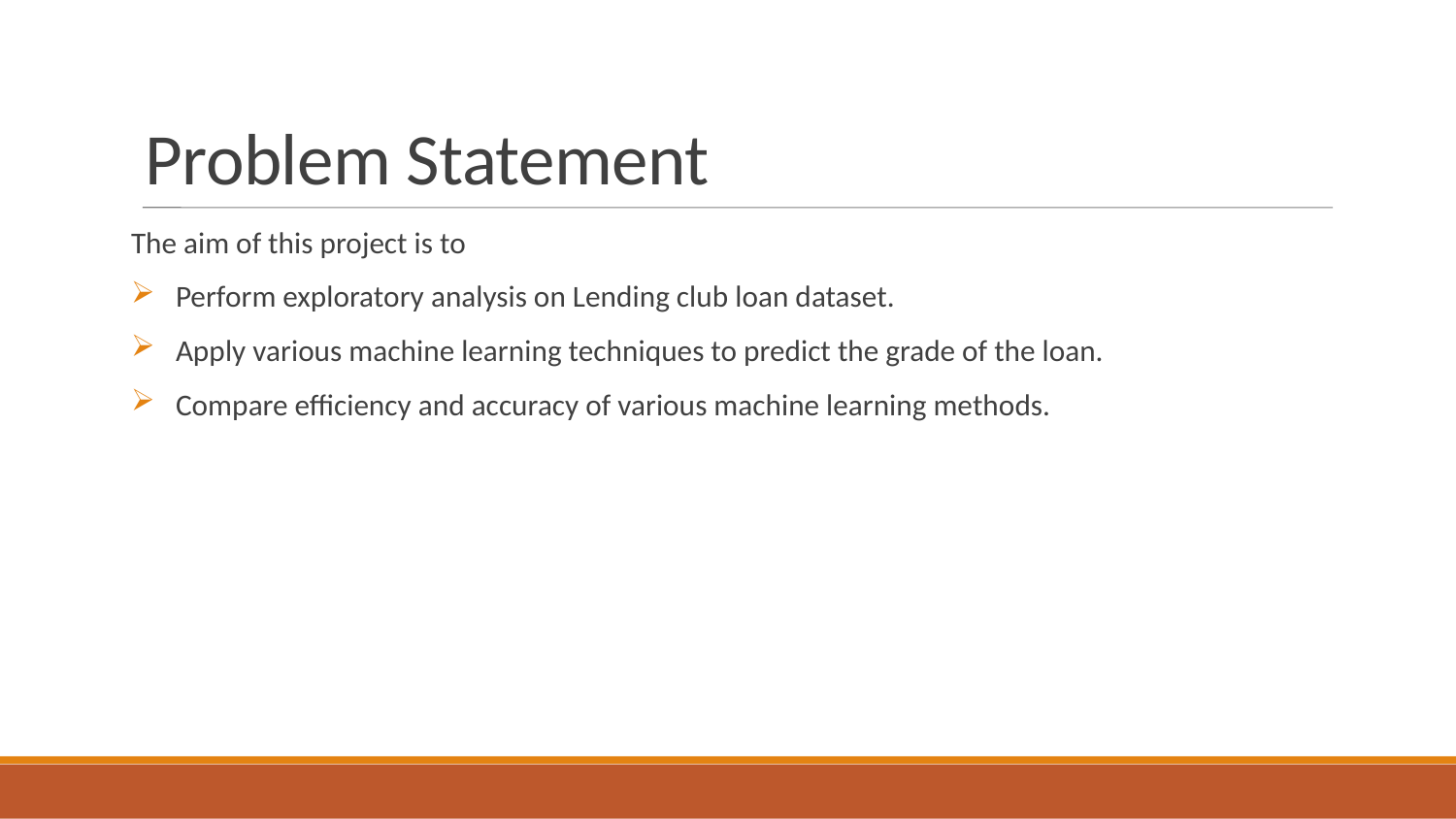

Problem Statement
The aim of this project is to
   Perform exploratory analysis on Lending club loan dataset.
   Apply various machine learning techniques to predict the grade of the loan.
   Compare efficiency and accuracy of various machine learning methods.